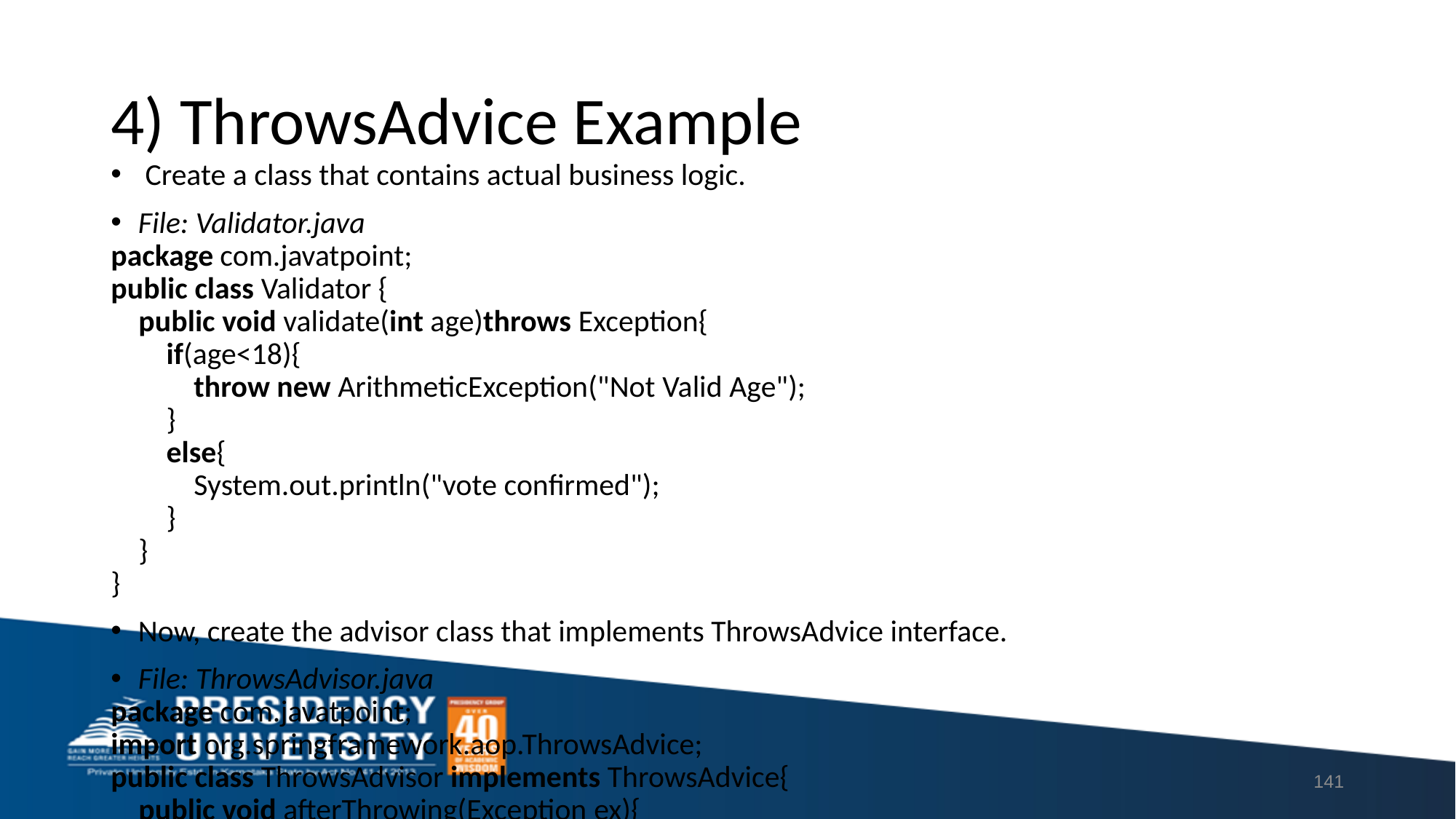

# 4) ThrowsAdvice Example
 Create a class that contains actual business logic.
File: Validator.java
package com.javatpoint;
public class Validator {
    public void validate(int age)throws Exception{
        if(age<18){
            throw new ArithmeticException("Not Valid Age");
        }
        else{
            System.out.println("vote confirmed");
        }
    }
}
Now, create the advisor class that implements ThrowsAdvice interface.
File: ThrowsAdvisor.java
package com.javatpoint;
import org.springframework.aop.ThrowsAdvice;
public class ThrowsAdvisor implements ThrowsAdvice{
    public void afterThrowing(Exception ex){
        System.out.println("additional concern if exception occurs");
    }
}

141